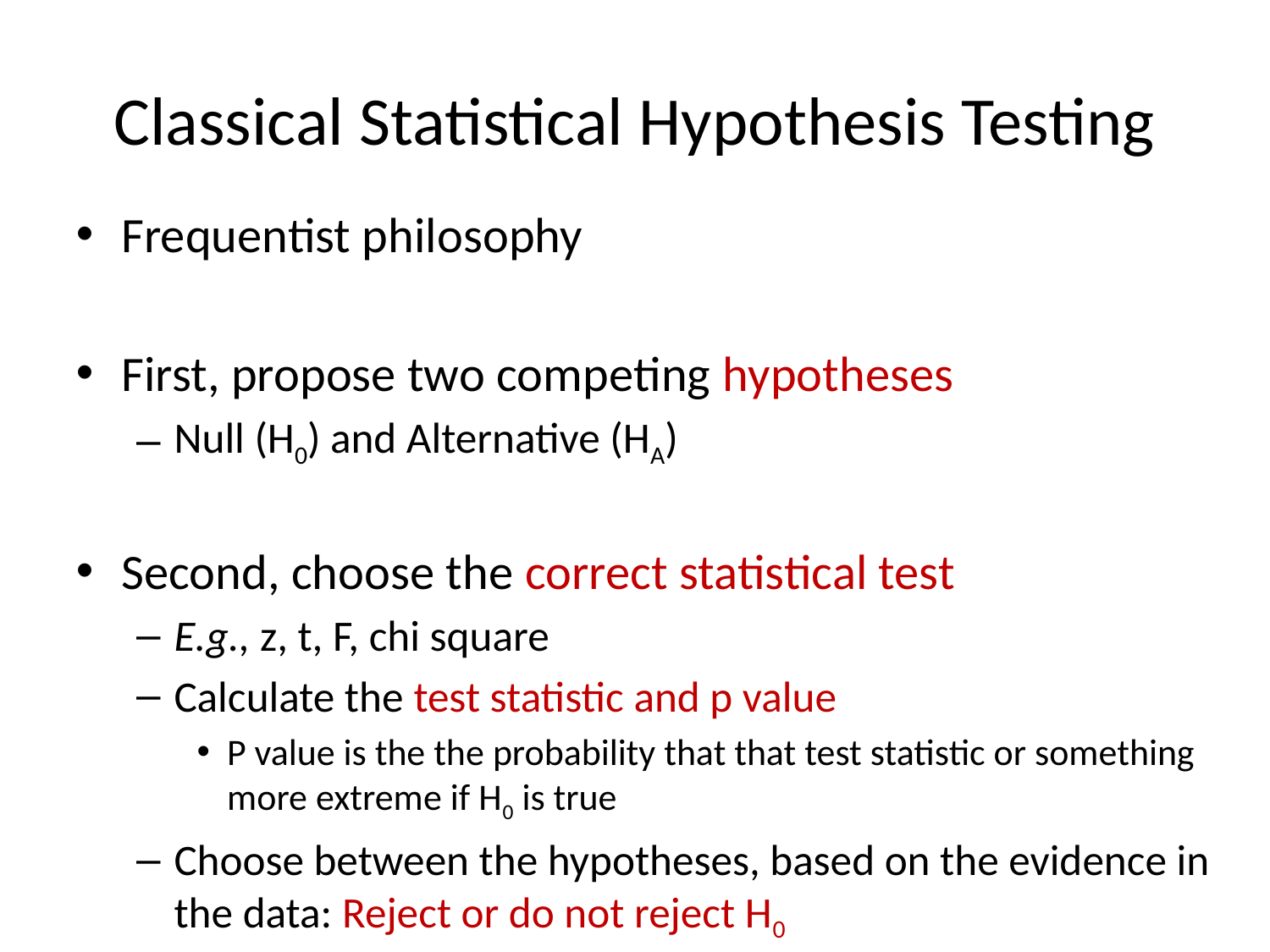

# Classical Statistical Hypothesis Testing
Frequentist philosophy

First, propose two competing hypotheses
Null (H0) and Alternative (HA)

Second, choose the correct statistical test
E.g., z, t, F, chi square
Calculate the test statistic and p value
P value is the the probability that that test statistic or something more extreme if H0 is true
Choose between the hypotheses, based on the evidence in the data: Reject or do not reject H0